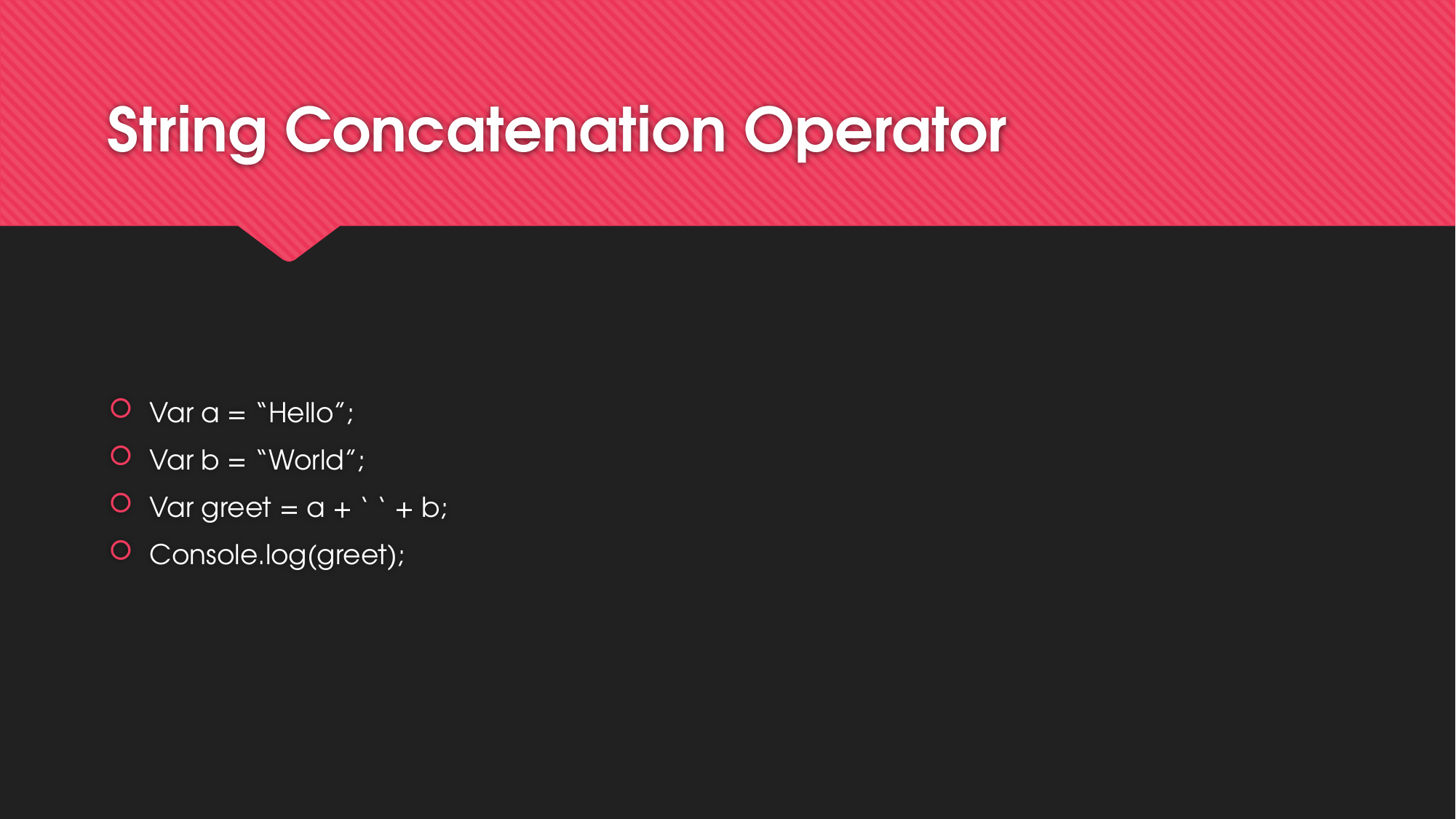

# String Concatenation Operator
Var a = “Hello”;
Var b = “World”;
Var greet = a + ‘ ‘ + b;
Console.log(greet);